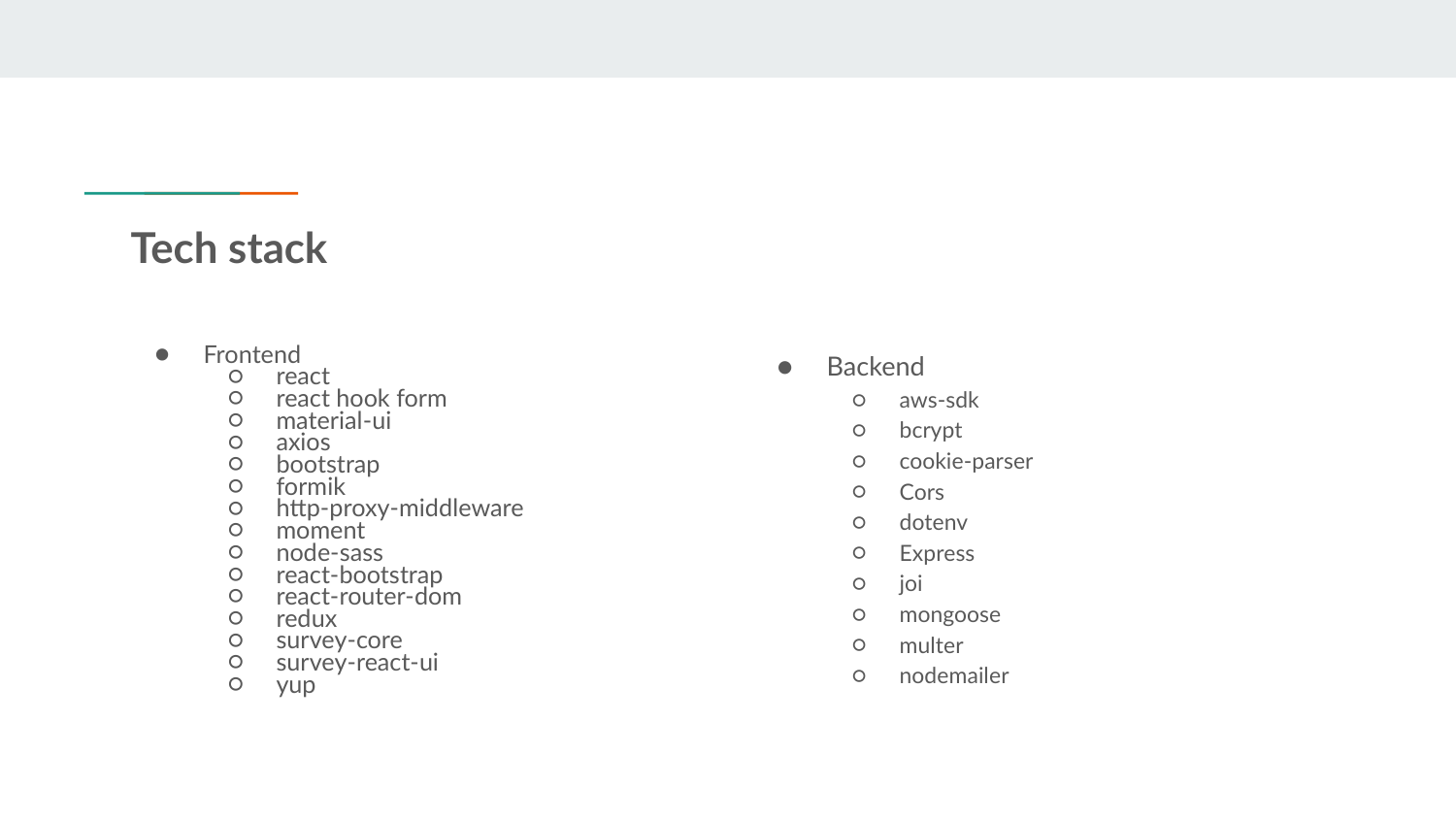

# Tech stack
Frontend
react
react hook form
material-ui
axios
bootstrap
formik
http-proxy-middleware
moment
node-sass
react-bootstrap
react-router-dom
redux
survey-core
survey-react-ui
yup
Backend
aws-sdk
bcrypt
cookie-parser
Cors
dotenv
Express
joi
mongoose
multer
nodemailer